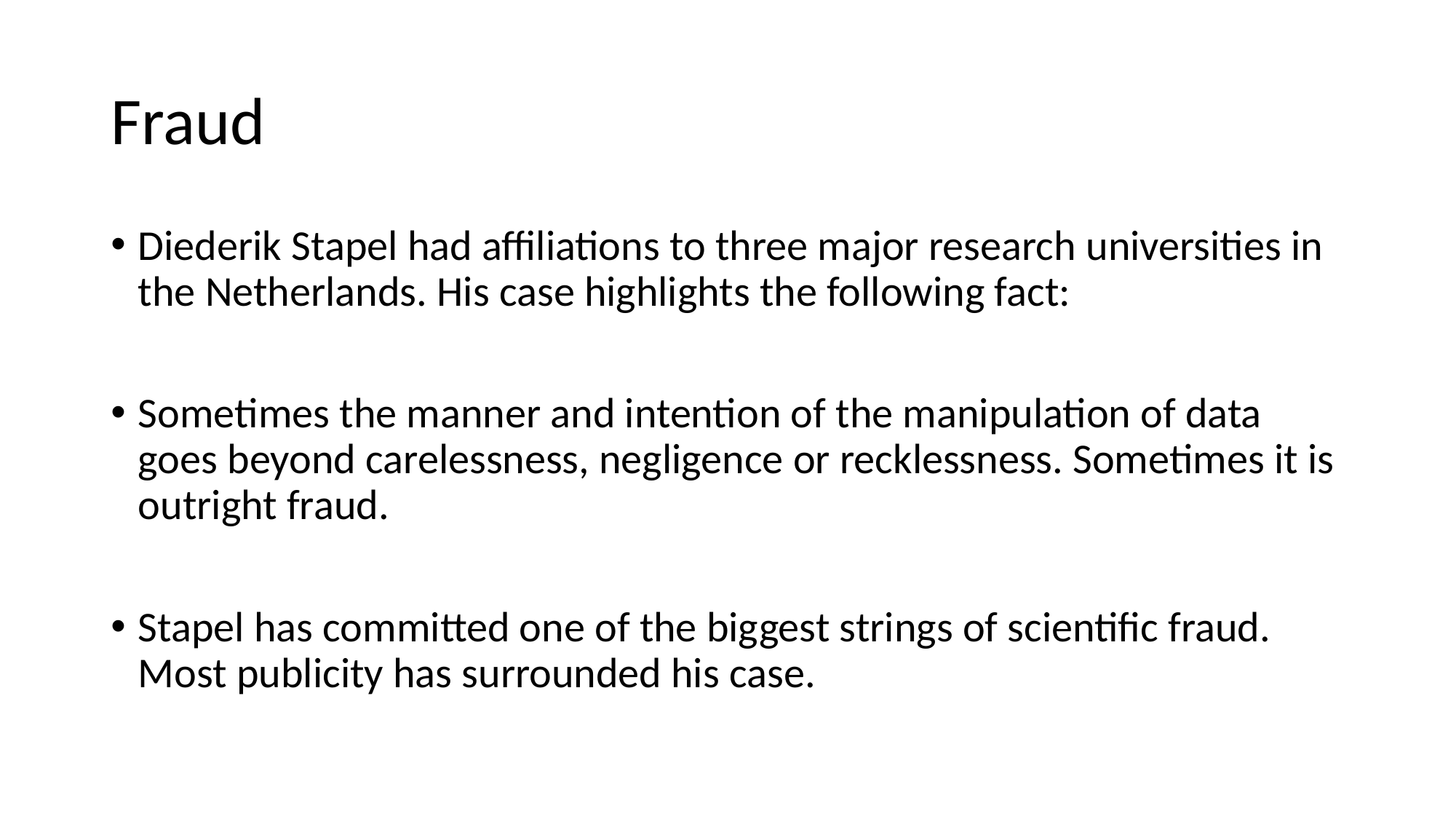

# Fraud
Diederik Stapel had affiliations to three major research universities in the Netherlands. His case highlights the following fact:

Sometimes the manner and intention of the manipulation of data goes beyond carelessness, negligence or recklessness. Sometimes it is outright fraud.

Stapel has committed one of the biggest strings of scientific fraud. Most publicity has surrounded his case.